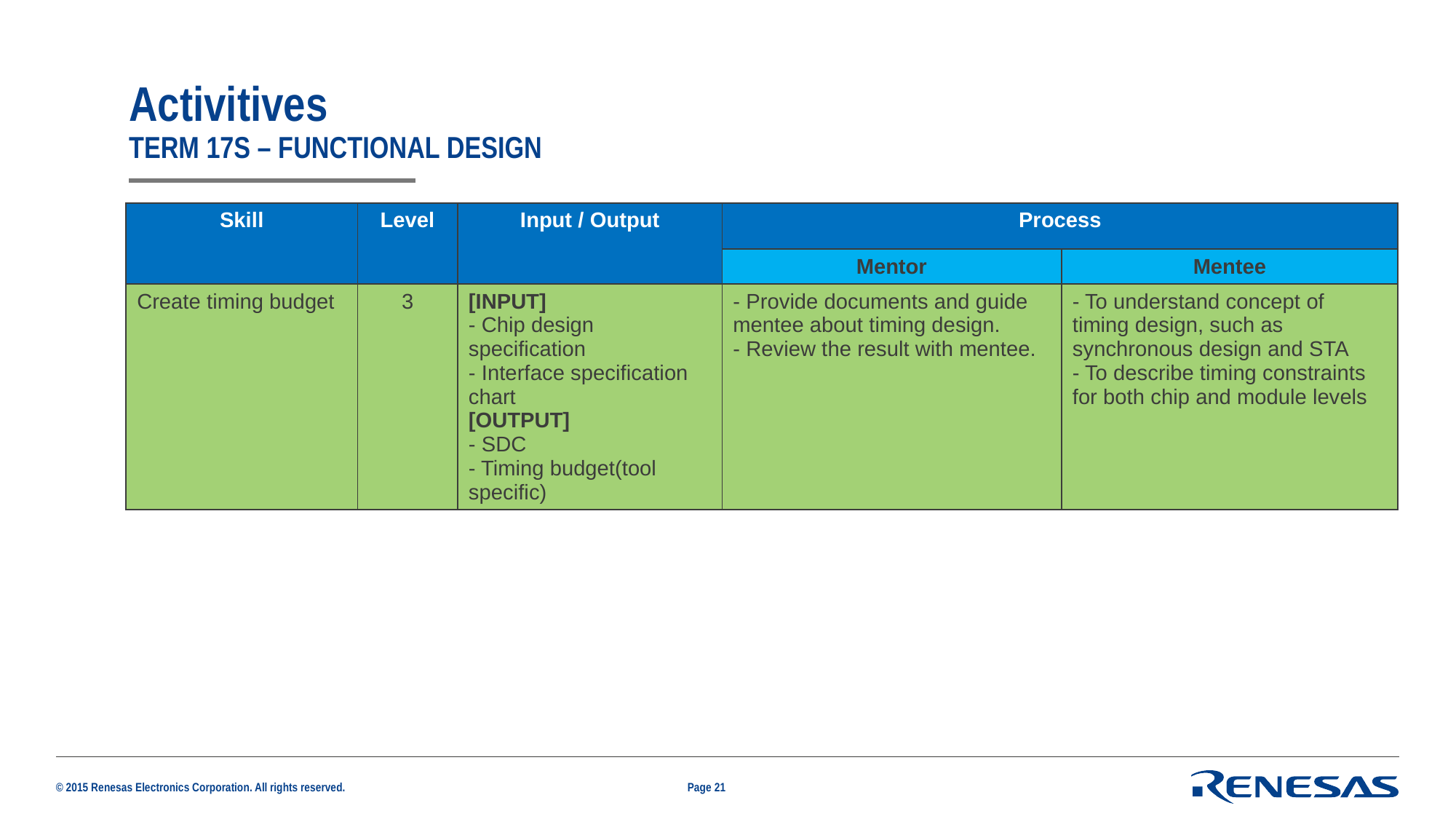

# Activitives Term 17S – functional design
| Skill | Level | Input / Output | Process |  |
| --- | --- | --- | --- | --- |
|  |  |  | Mentor | Mentee |
| Create timing budget | 3 | [INPUT] - Chip design specification - Interface specification chart [OUTPUT] - SDC - Timing budget(tool specific) | - Provide documents and guide mentee about timing design. - Review the result with mentee. | - To understand concept of timing design, such as synchronous design and STA - To describe timing constraints for both chip and module levels |
Page 21